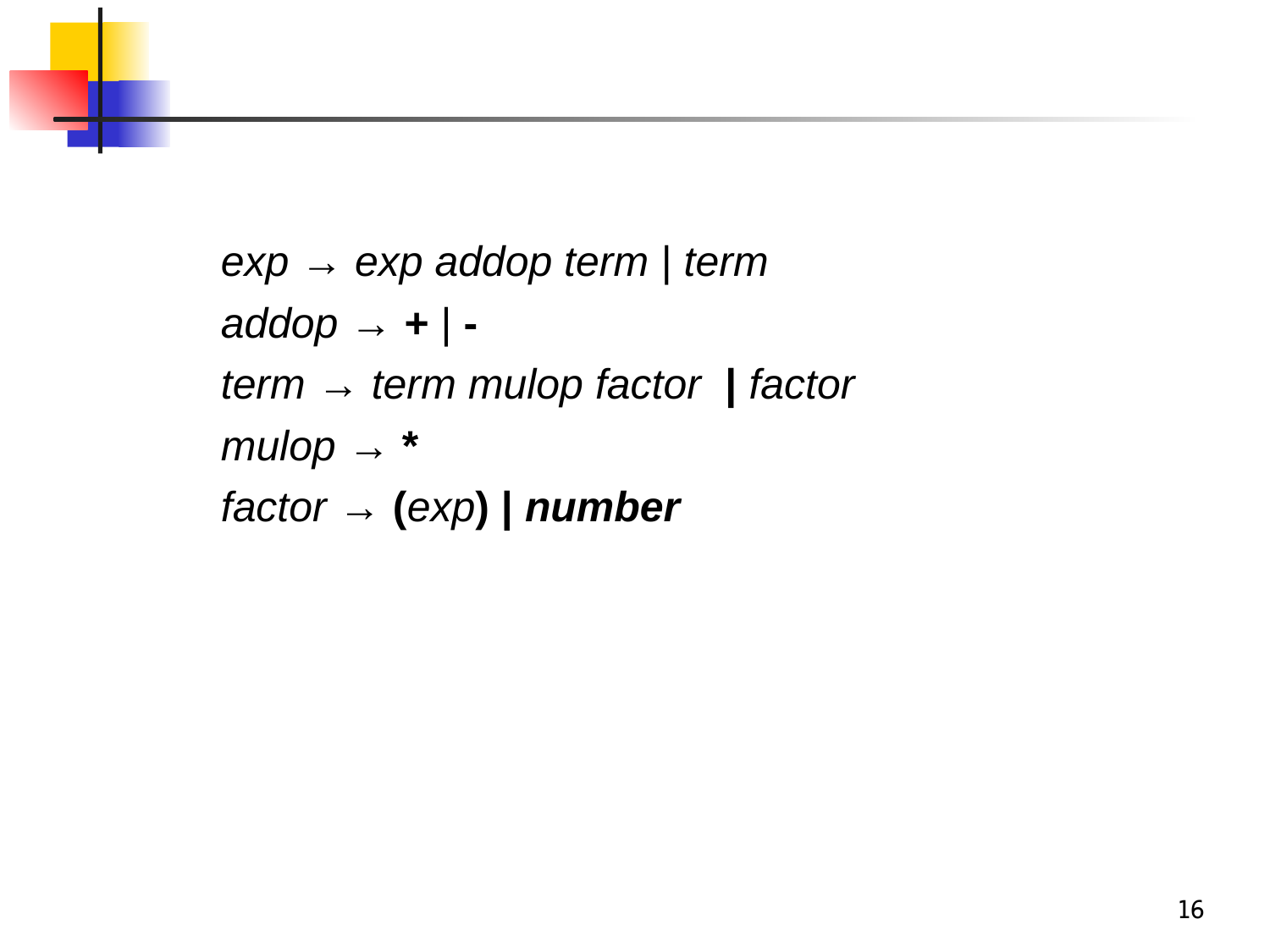

#
exp → exp addop term | term
addop → + | -
term → term mulop factor  | factor
mulop → *
factor → (exp) | number
16